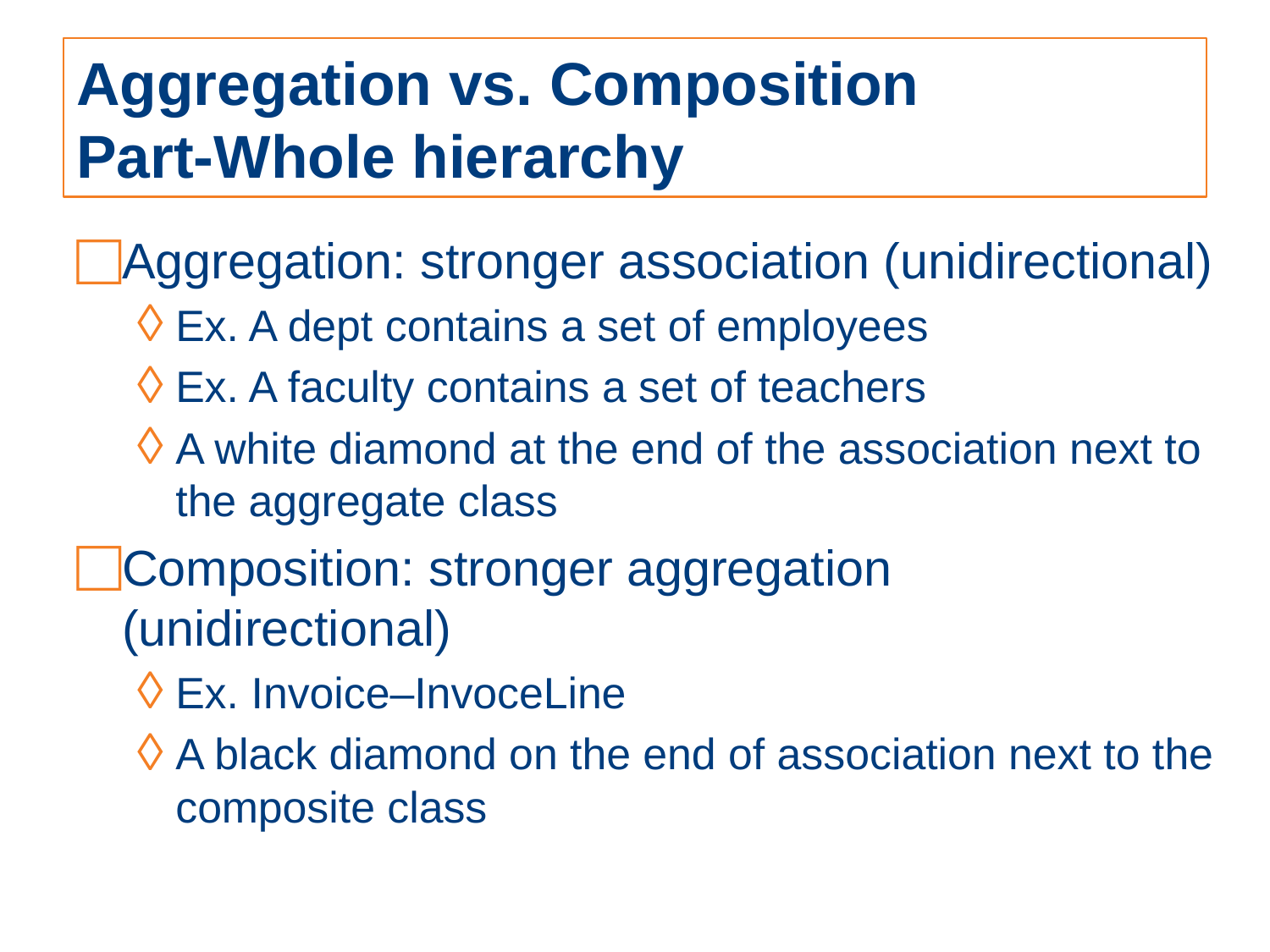

# Aggregation vs. Composition Part-Whole hierarchy
Aggregation: stronger association (unidirectional)
Ex. A dept contains a set of employees
Ex. A faculty contains a set of teachers
A white diamond at the end of the association next to the aggregate class
Composition: stronger aggregation (unidirectional)
Ex. Invoice–InvoceLine
A black diamond on the end of association next to the composite class